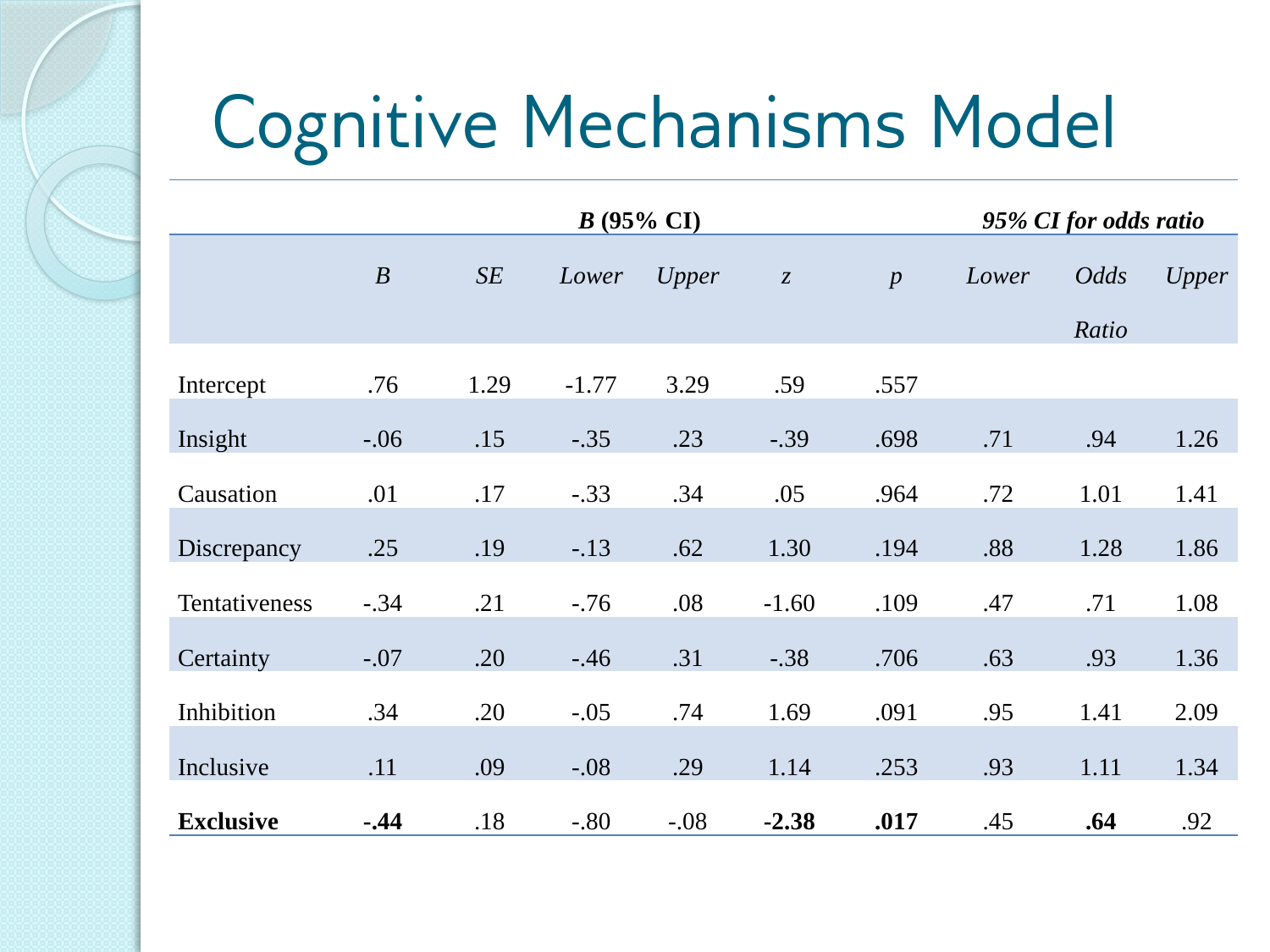

# Cognitive Mechanisms Model
|  |  |  | B (95% CI) |  |  |  | 95% CI for odds ratio |  |  |
| --- | --- | --- | --- | --- | --- | --- | --- | --- | --- |
|  | B | SE | Lower | Upper | z | p | Lower | Odds Ratio | Upper |
| Intercept | .76 | 1.29 | -1.77 | 3.29 | .59 | .557 |  |  |  |
| Insight | -.06 | .15 | -.35 | .23 | -.39 | .698 | .71 | .94 | 1.26 |
| Causation | .01 | .17 | -.33 | .34 | .05 | .964 | .72 | 1.01 | 1.41 |
| Discrepancy | .25 | .19 | -.13 | .62 | 1.30 | .194 | .88 | 1.28 | 1.86 |
| Tentativeness | -.34 | .21 | -.76 | .08 | -1.60 | .109 | .47 | .71 | 1.08 |
| Certainty | -.07 | .20 | -.46 | .31 | -.38 | .706 | .63 | .93 | 1.36 |
| Inhibition | .34 | .20 | -.05 | .74 | 1.69 | .091 | .95 | 1.41 | 2.09 |
| Inclusive | .11 | .09 | -.08 | .29 | 1.14 | .253 | .93 | 1.11 | 1.34 |
| Exclusive | -.44 | .18 | -.80 | -.08 | -2.38 | .017 | .45 | .64 | .92 |